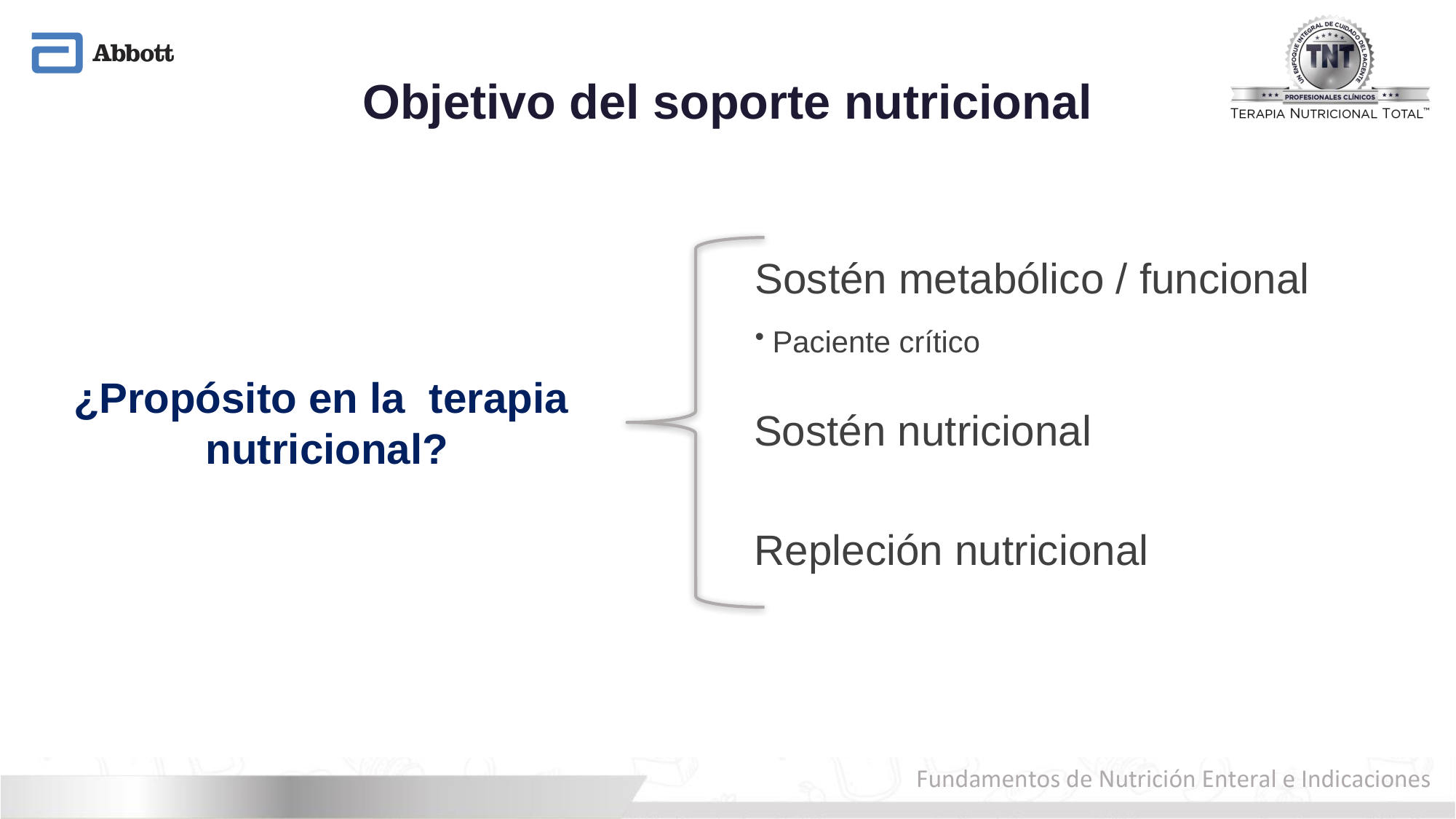

#
Objetivo del soporte nutricional

Sostén metabólico / funcional

 Paciente crítico
¿Propósito en la  terapia
nutricional?
Sostén nutricional
Repleción nutricional